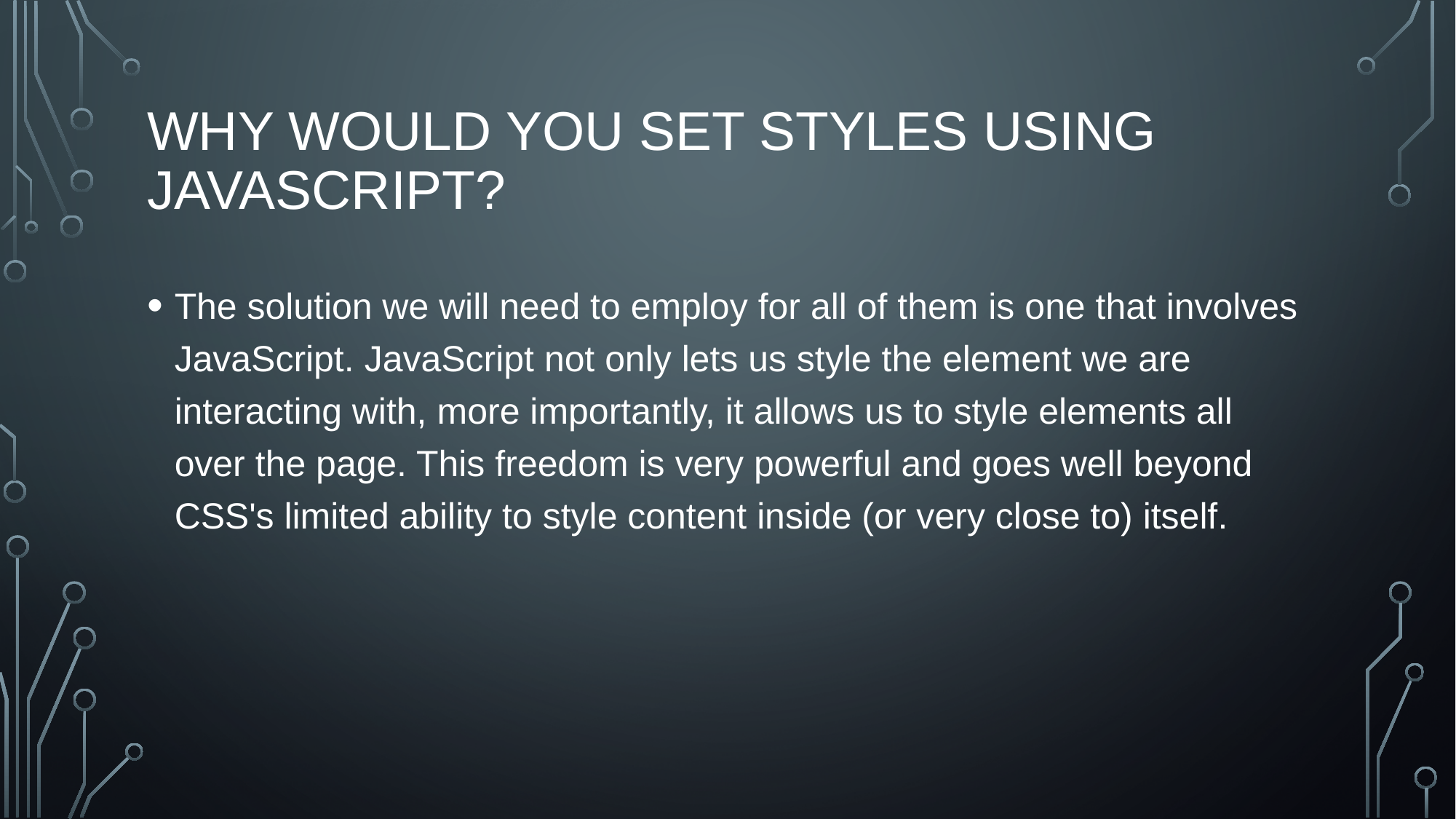

# Why Would You Set Styles Using JavaScript?
The solution we will need to employ for all of them is one that involves JavaScript. JavaScript not only lets us style the element we are interacting with, more importantly, it allows us to style elements all over the page. This freedom is very powerful and goes well beyond CSS's limited ability to style content inside (or very close to) itself.